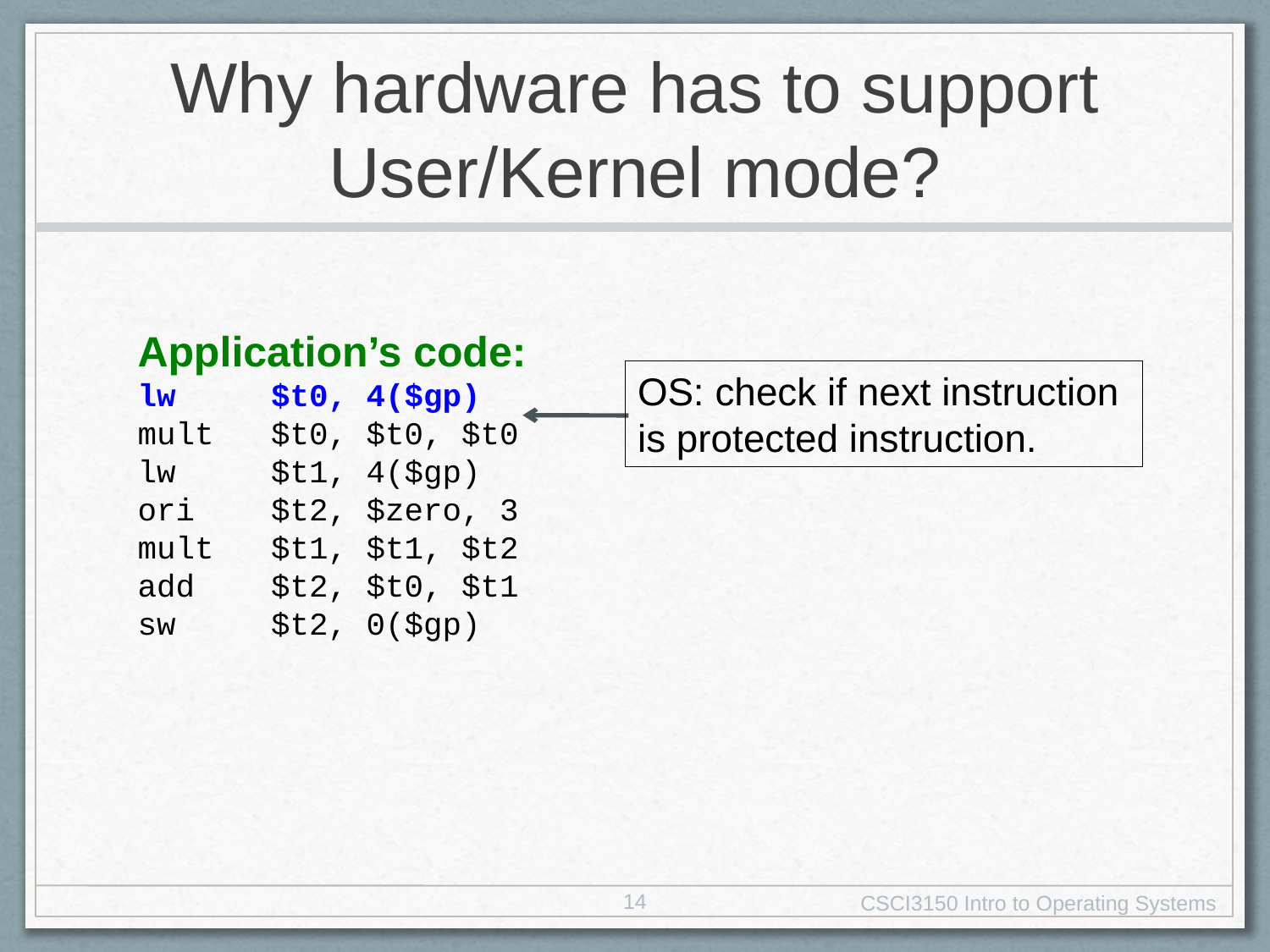

# Why hardware has to support User/Kernel mode?
Application’s code:
lw     $t0, 4($gp)
mult   $t0, $t0, $t0
lw     $t1, 4($gp)
ori    $t2, $zero, 3
mult   $t1, $t1, $t2
add    $t2, $t0, $t1
sw     $t2, 0($gp)
OS: check if next instruction
is protected instruction.
14
CSCI3150 Intro to Operating Systems